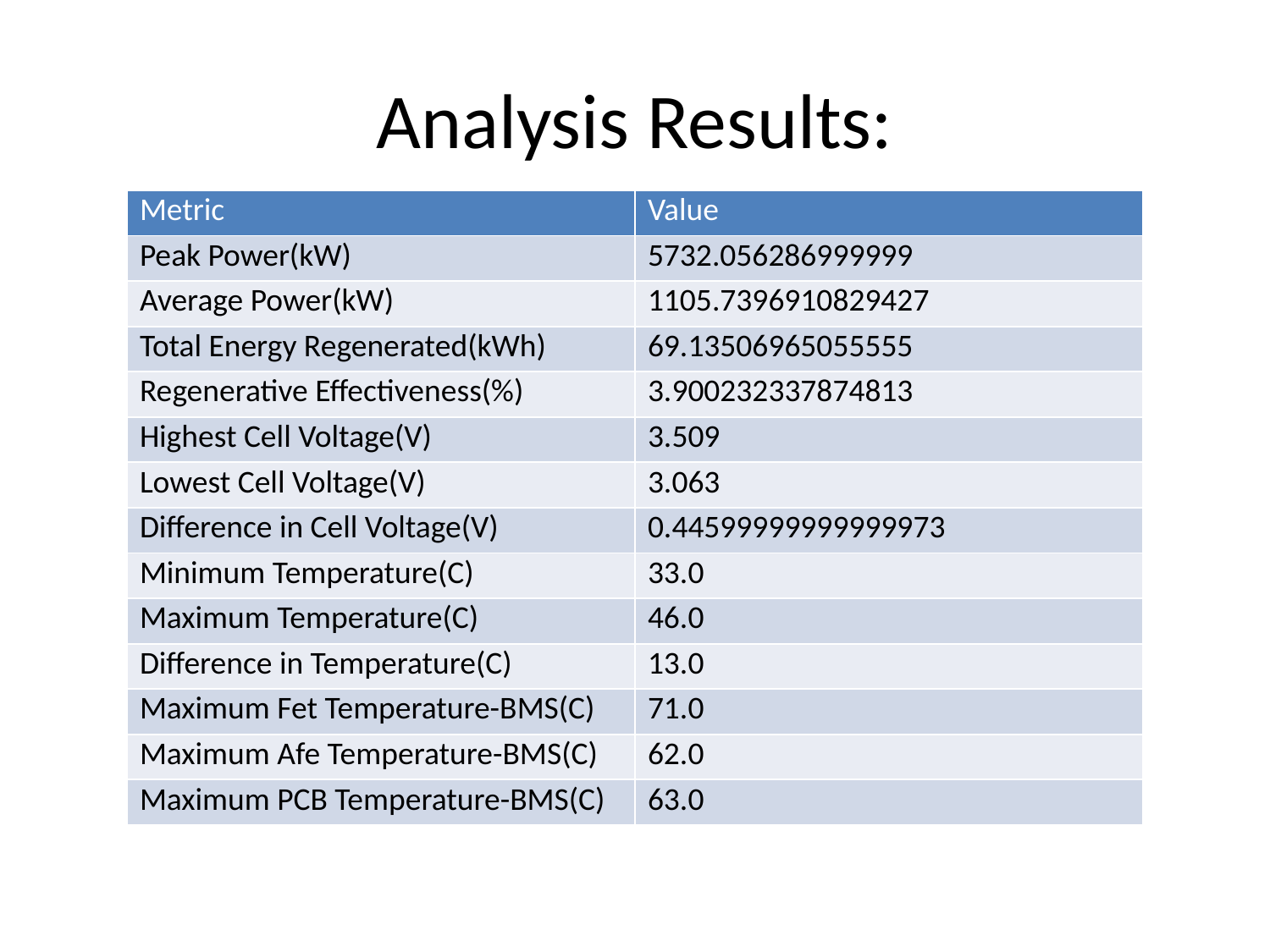

# Analysis Results:
| Metric | Value |
| --- | --- |
| Peak Power(kW) | 5732.056286999999 |
| Average Power(kW) | 1105.7396910829427 |
| Total Energy Regenerated(kWh) | 69.13506965055555 |
| Regenerative Effectiveness(%) | 3.900232337874813 |
| Highest Cell Voltage(V) | 3.509 |
| Lowest Cell Voltage(V) | 3.063 |
| Difference in Cell Voltage(V) | 0.44599999999999973 |
| Minimum Temperature(C) | 33.0 |
| Maximum Temperature(C) | 46.0 |
| Difference in Temperature(C) | 13.0 |
| Maximum Fet Temperature-BMS(C) | 71.0 |
| Maximum Afe Temperature-BMS(C) | 62.0 |
| Maximum PCB Temperature-BMS(C) | 63.0 |